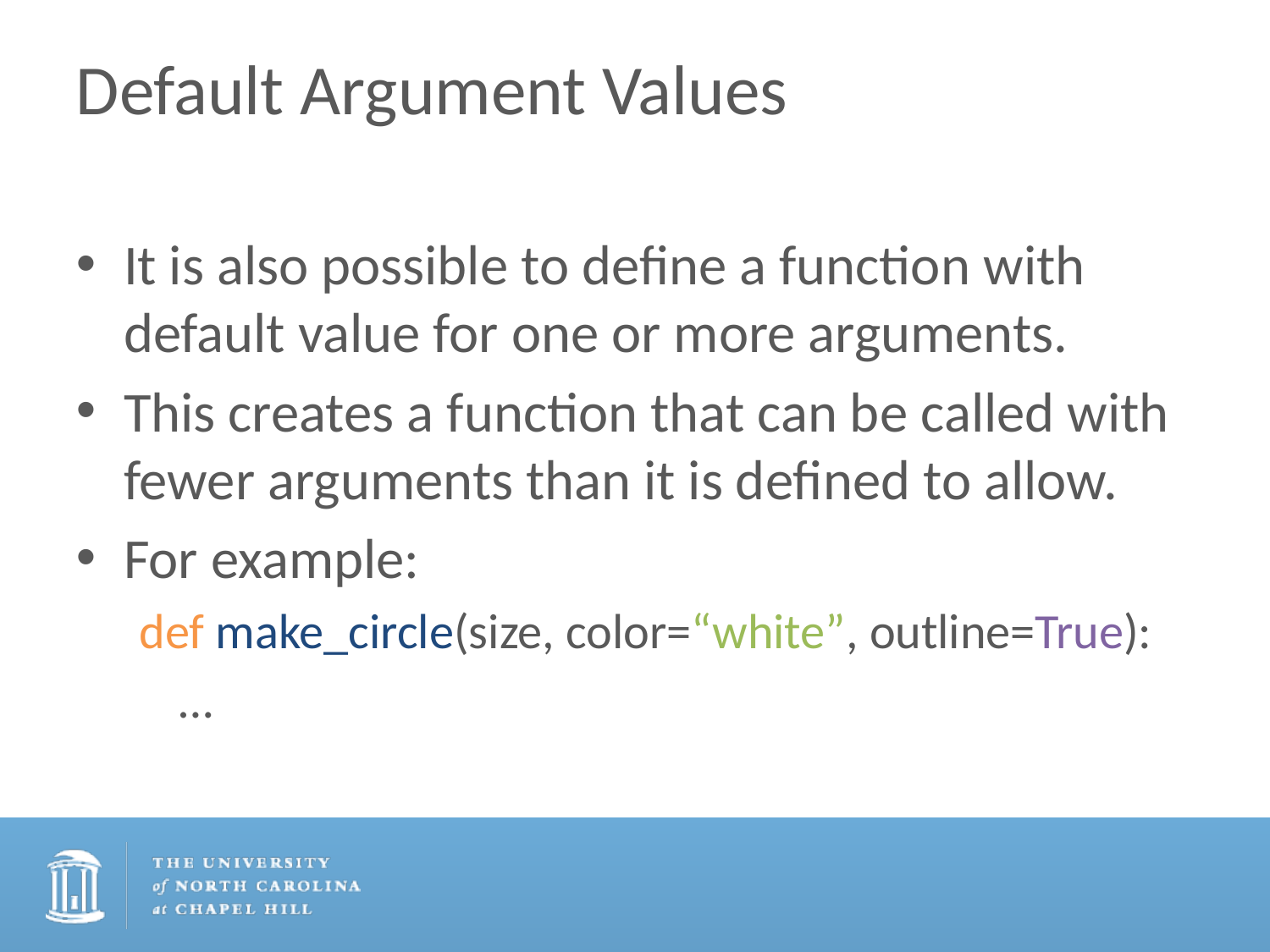

# Default Argument Values
It is also possible to define a function with default value for one or more arguments.
This creates a function that can be called with fewer arguments than it is defined to allow.
For example:
def make_circle(size, color=“white”, outline=True):
	…